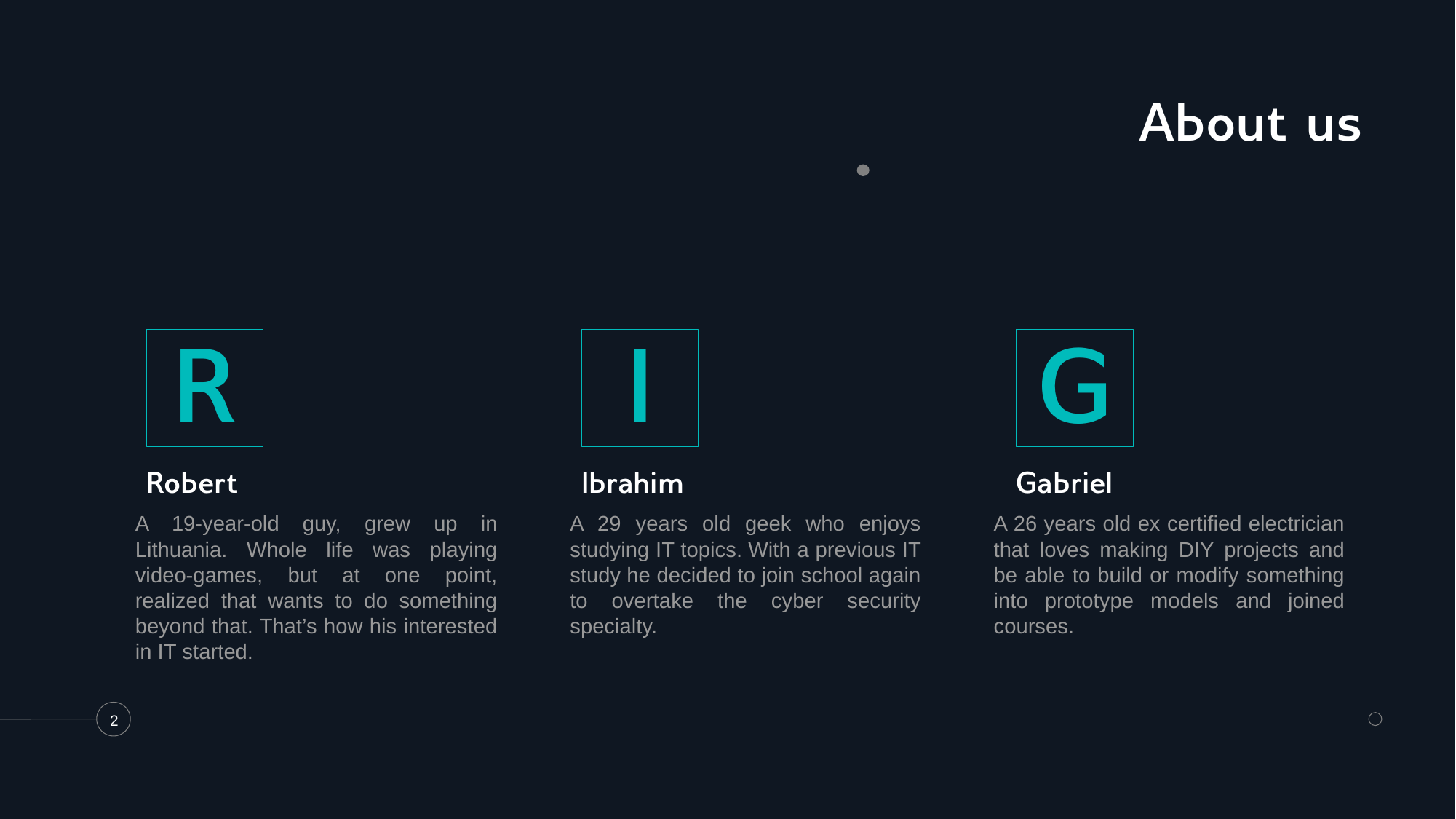

# About us
R
I
G
Robert
Ibrahim
Gabriel
A 19-year-old guy, grew up in Lithuania. Whole life was playing video-games, but at one point, realized that wants to do something beyond that. That’s how his interested in IT started.
A 29 years old geek who enjoys studying IT topics. With a previous IT study he decided to join school again to overtake the cyber security specialty.
A 26 years old ex certified electrician that loves making DIY projects and be able to build or modify something into prototype models and joined courses.
2